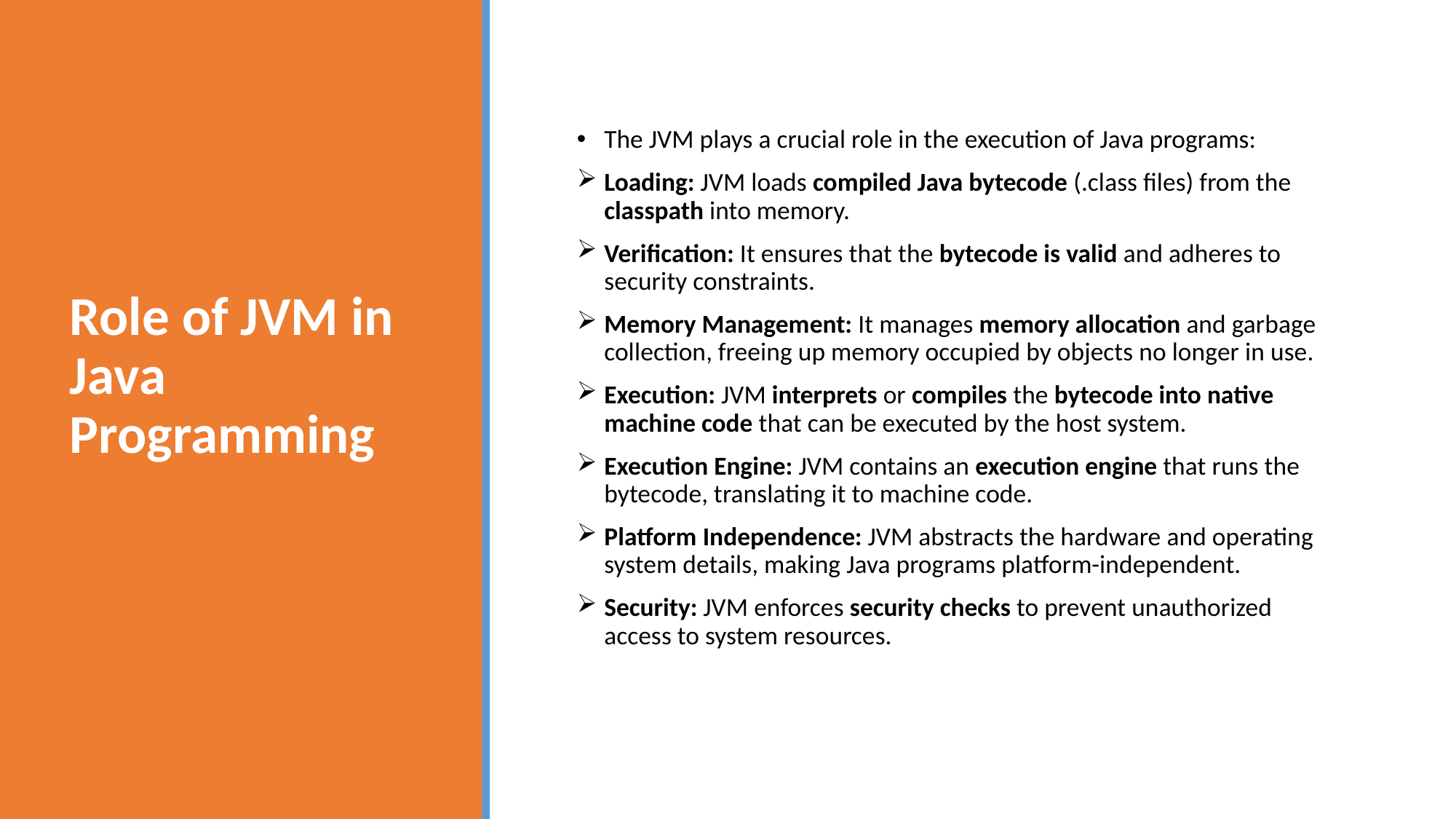

# Role of JVM in Java Programming
The JVM plays a crucial role in the execution of Java programs:
Loading: JVM loads compiled Java bytecode (.class files) from the classpath into memory.
Verification: It ensures that the bytecode is valid and adheres to security constraints.
Memory Management: It manages memory allocation and garbage collection, freeing up memory occupied by objects no longer in use.
Execution: JVM interprets or compiles the bytecode into native machine code that can be executed by the host system.
Execution Engine: JVM contains an execution engine that runs the bytecode, translating it to machine code.
Platform Independence: JVM abstracts the hardware and operating system details, making Java programs platform-independent.
Security: JVM enforces security checks to prevent unauthorized access to system resources.